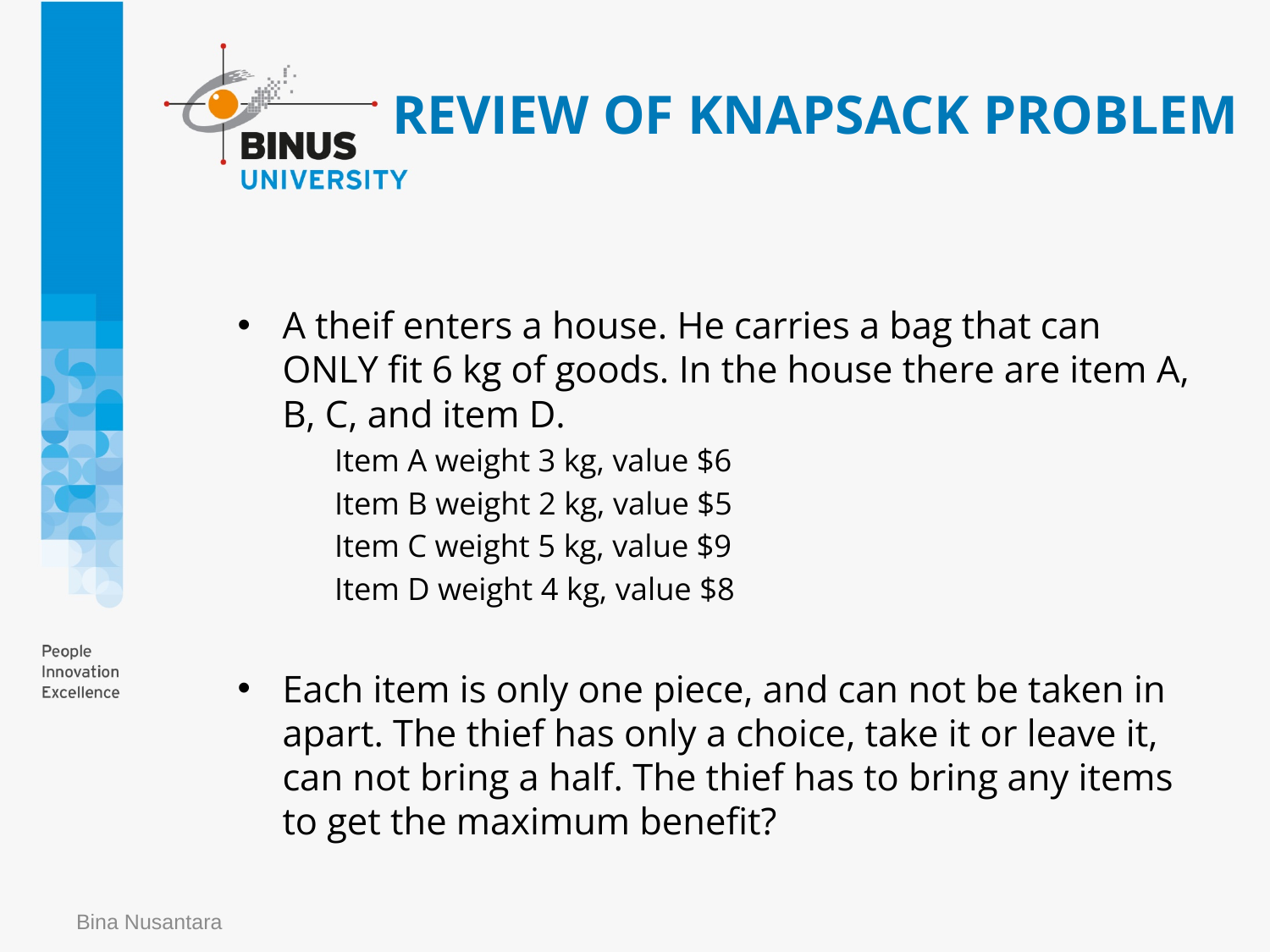

# REVIEW OF KNAPSACK PROBLEM
A theif enters a house. He carries a bag that can ONLY fit 6 kg of goods. In the house there are item A, B, C, and item D.
	Item A weight 3 kg, value $6
	Item B weight 2 kg, value $5
	Item C weight 5 kg, value $9
	Item D weight 4 kg, value $8

Each item is only one piece, and can not be taken in apart. The thief has only a choice, take it or leave it, can not bring a half. The thief has to bring any items to get the maximum benefit?
Bina Nusantara